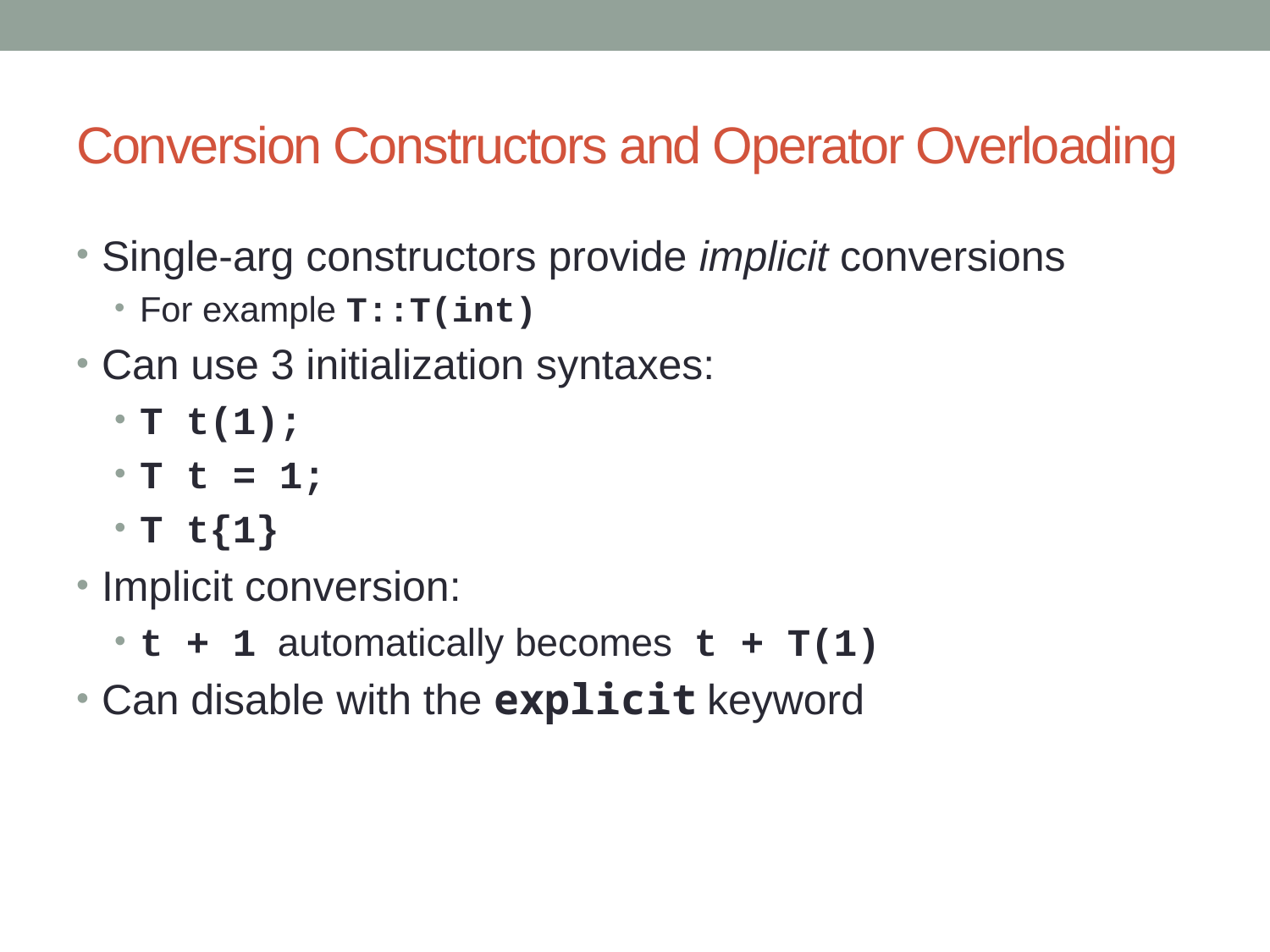

# Conversion Constructors and Operator Overloading
Single-arg constructors provide implicit conversions
For example T::T(int)
Can use 3 initialization syntaxes:
T t(1);
T t = 1;
T t{1}
Implicit conversion:
t + 1  automatically becomes  t + T(1)
Can disable with the explicit keyword